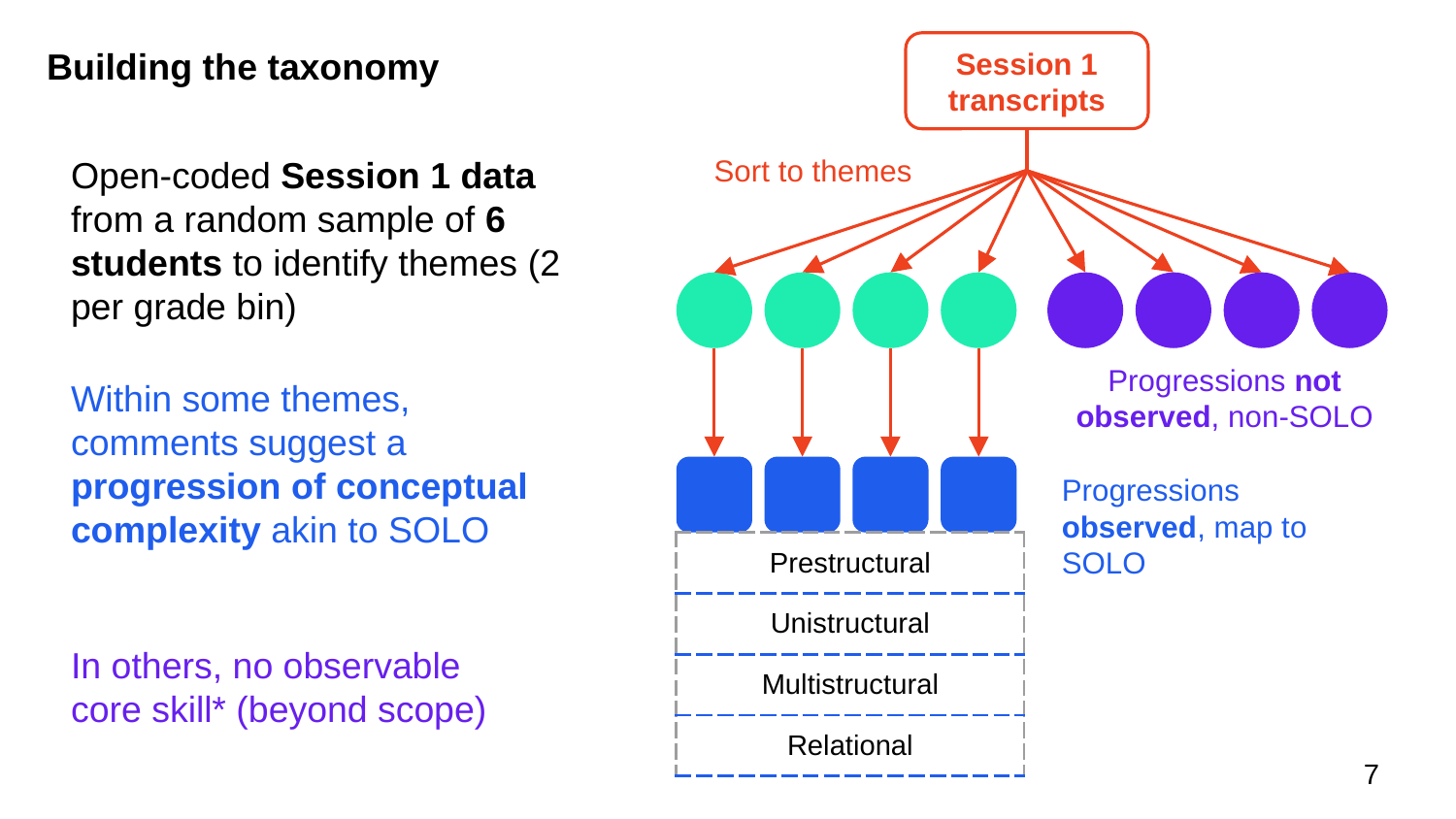

Building the taxonomy
Session 1 transcripts
Open-coded Session 1 data from a random sample of 6 students to identify themes (2 per grade bin)
Sort to themes

Progressions not observed, non-SOLO

Within some themes, comments suggest a progression of conceptual complexity akin to SOLO
Progressions observed, map to SOLO
| Prestructural |
| --- |
| Unistructural |
| Multistructural |
| Relational |
In others, no observable core skill* (beyond scope)
7